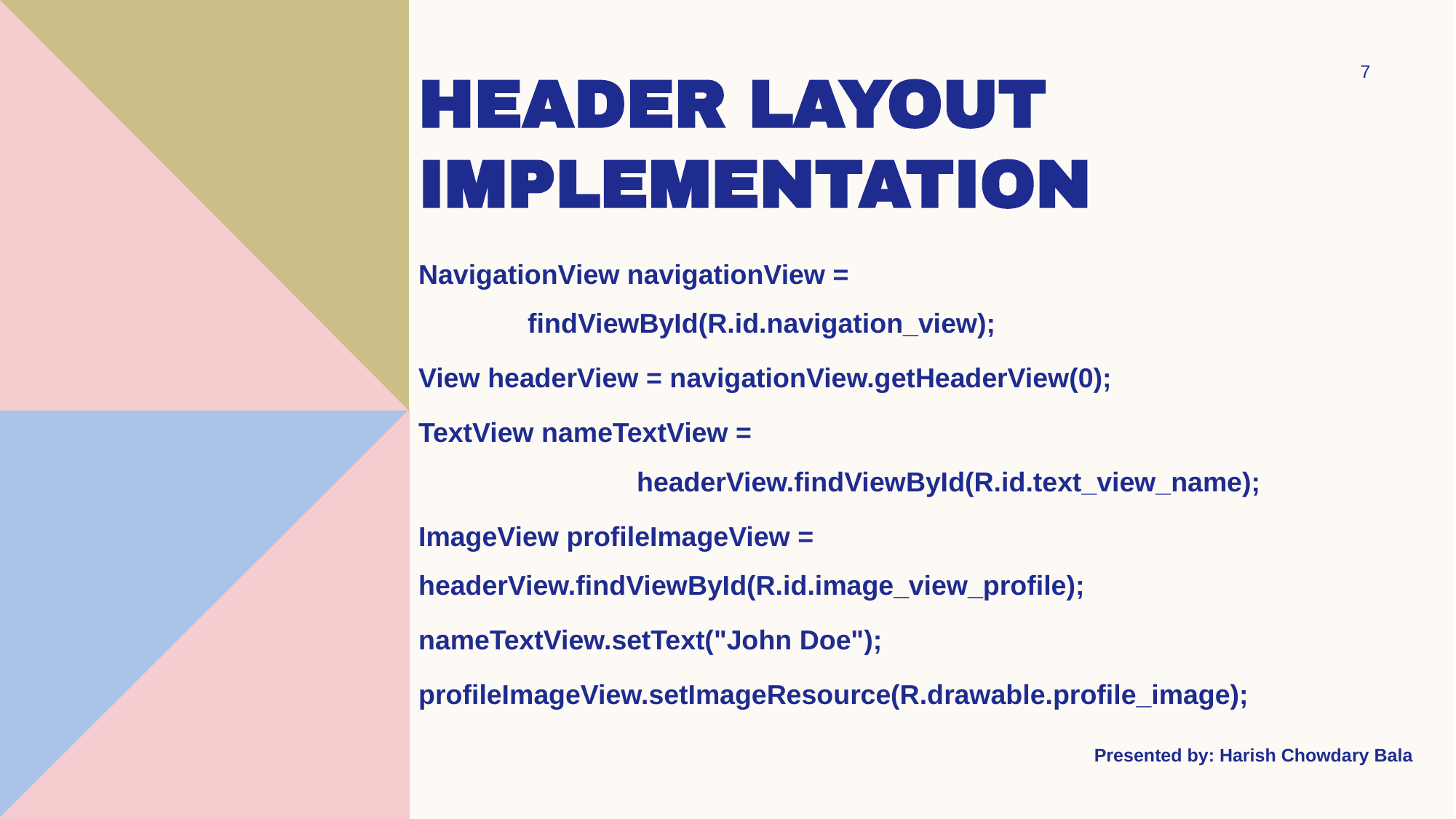

# Header Layout Implementation
7
NavigationView navigationView = 					findViewById(R.id.navigation_view);
View headerView = navigationView.getHeaderView(0);
TextView nameTextView = 							headerView.findViewById(R.id.text_view_name);
ImageView profileImageView = 					headerView.findViewById(R.id.image_view_profile);
nameTextView.setText("John Doe");
profileImageView.setImageResource(R.drawable.profile_image);
Presented by: Harish Chowdary Bala